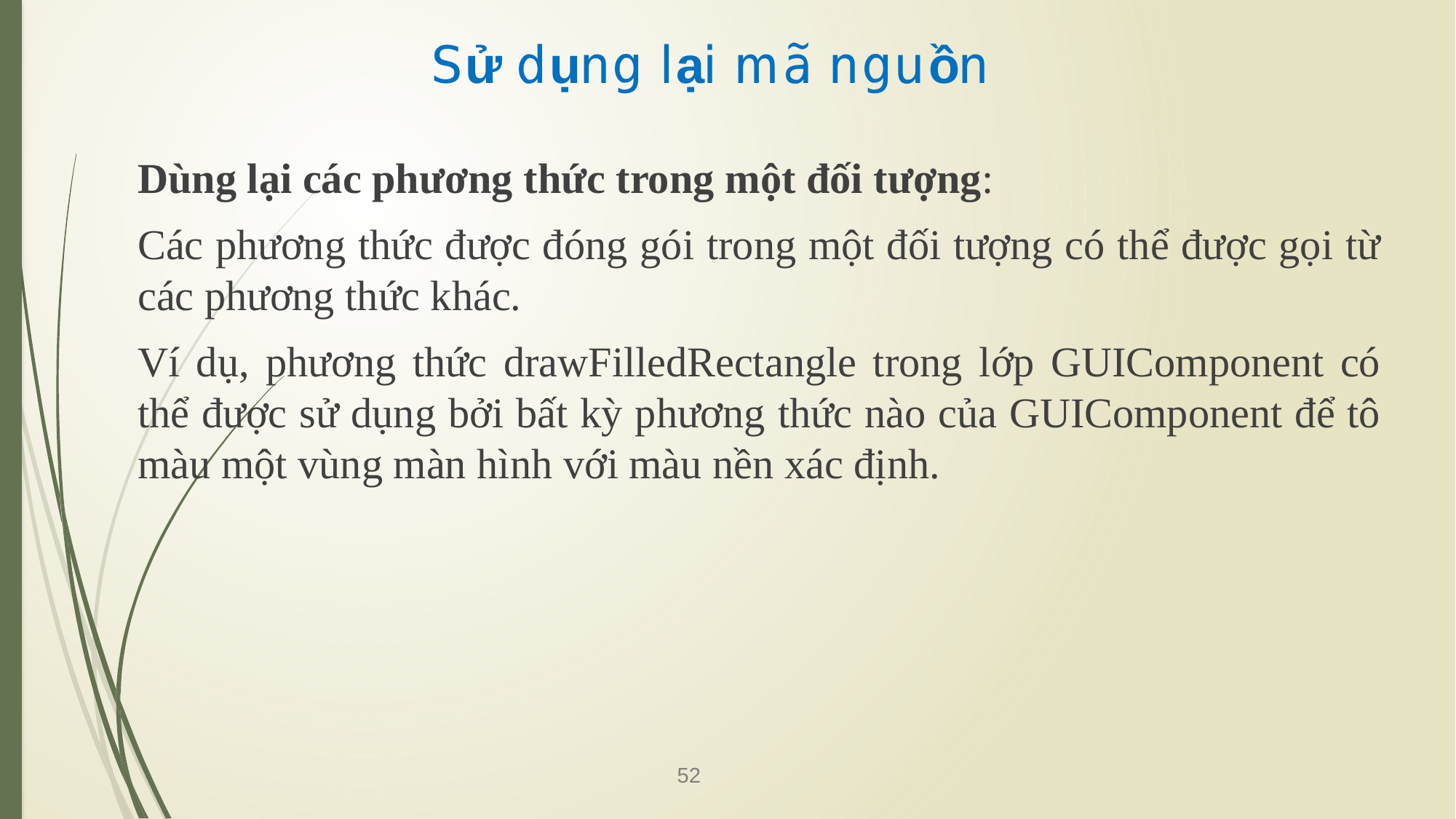

# Sử dụng lại mã nguồn
Dùng lại các phương thức trong một đối tượng:
Các phương thức được đóng gói trong một đối tượng có thể được gọi từ các phương thức khác.
Ví dụ, phương thức drawFilledRectangle trong lớp GUIComponent có thể được sử dụng bởi bất kỳ phương thức nào của GUIComponent để tô màu một vùng màn hình với màu nền xác định.
52